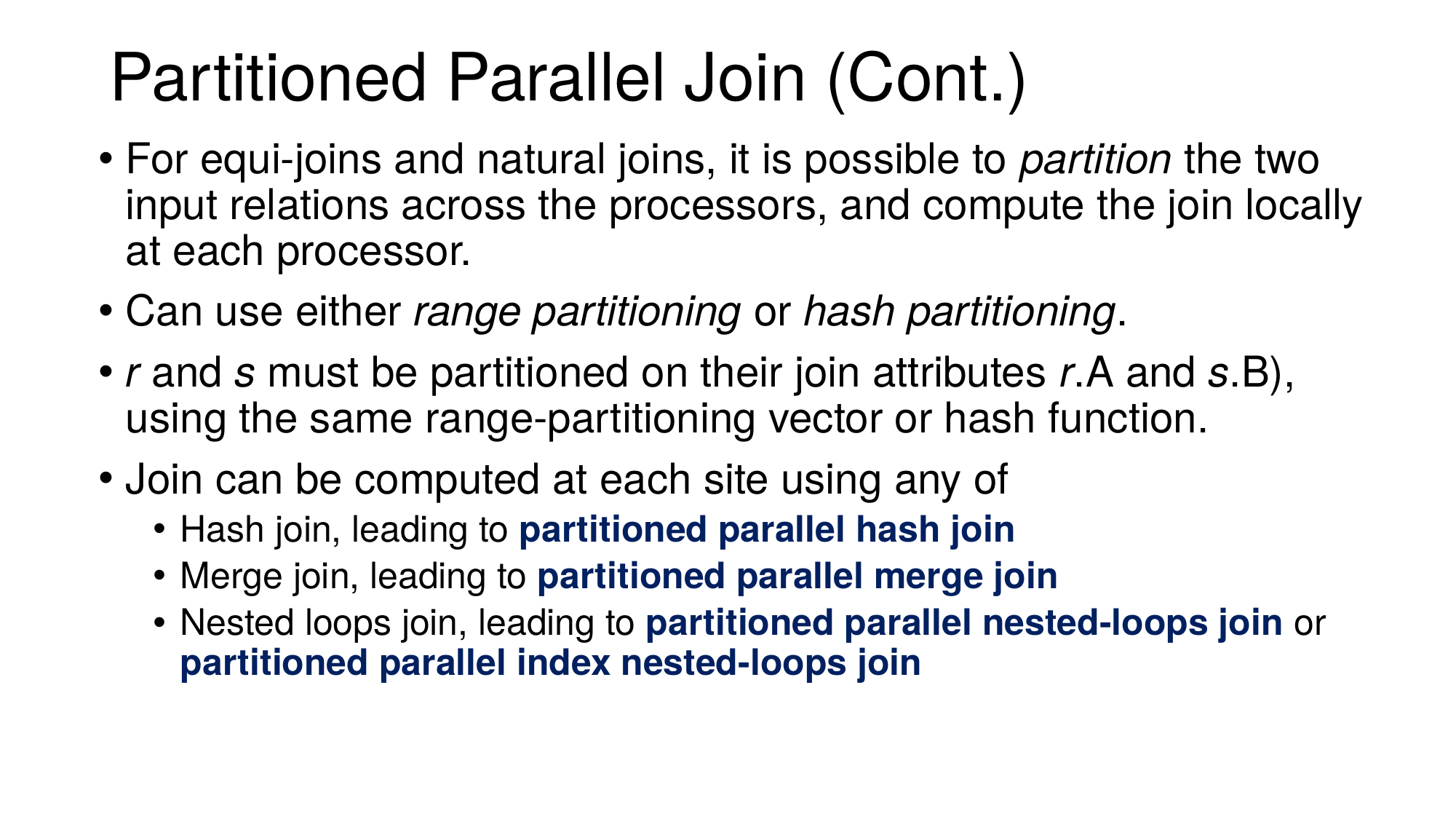

# Partitioned Parallel Join (Cont.)
For equi-joins and natural joins, it is possible to partition the two input relations across the processors, and compute the join locally at each processor.
Can use either range partitioning or hash partitioning.
r and s must be partitioned on their join attributes r.A and s.B), using the same range-partitioning vector or hash function.
Join can be computed at each site using any of
Hash join, leading to partitioned parallel hash join
Merge join, leading to partitioned parallel merge join
Nested loops join, leading to partitioned parallel nested-loops join or partitioned parallel index nested-loops join